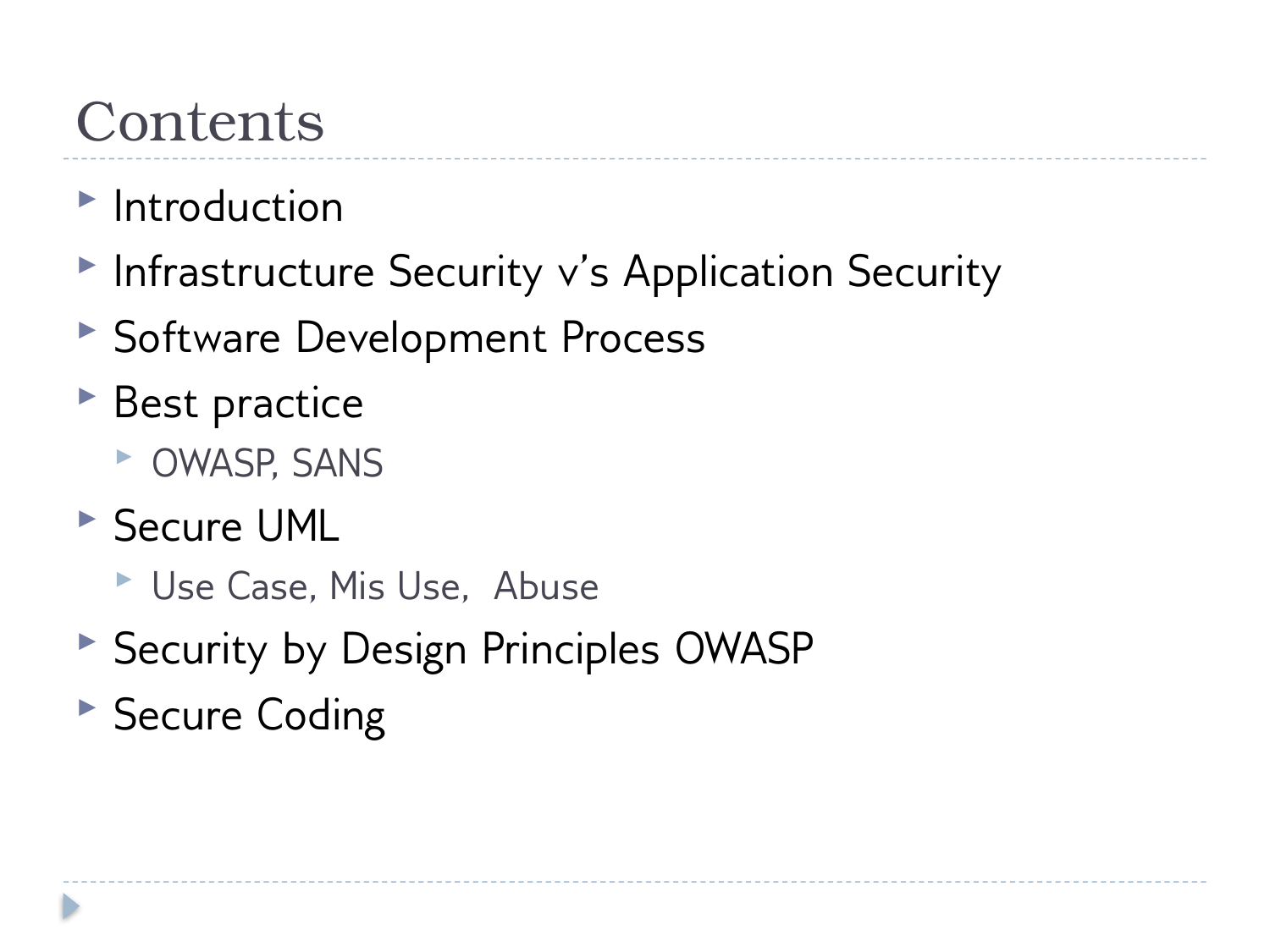

# Contents
Introduction
Infrastructure Security v’s Application Security
Software Development Process
Best practice
OWASP, SANS
Secure UML
Use Case, Mis Use,  Abuse
Security by Design Principles OWASP
Secure Coding